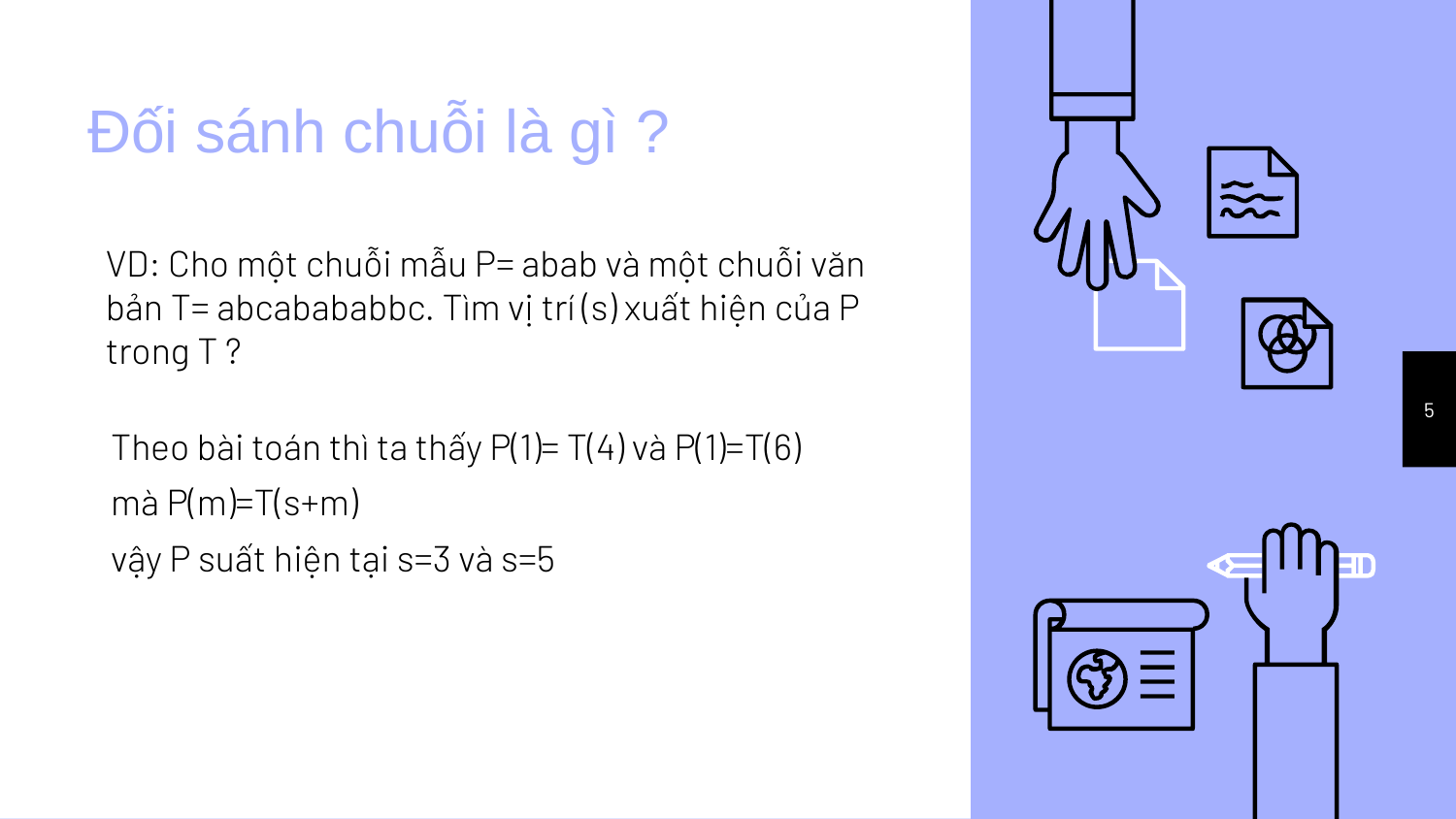

# Đối sánh chuỗi là gì ?
VD: Cho một chuỗi mẫu P= abab và một chuỗi văn bản T= abcabababbc. Tìm vị trí (s) xuất hiện của P trong T ?

5
Theo bài toán thì ta thấy P(1)= T(4) và P(1)=T(6)
mà P(m)=T(s+m)
vậy P suất hiện tại s=3 và s=5